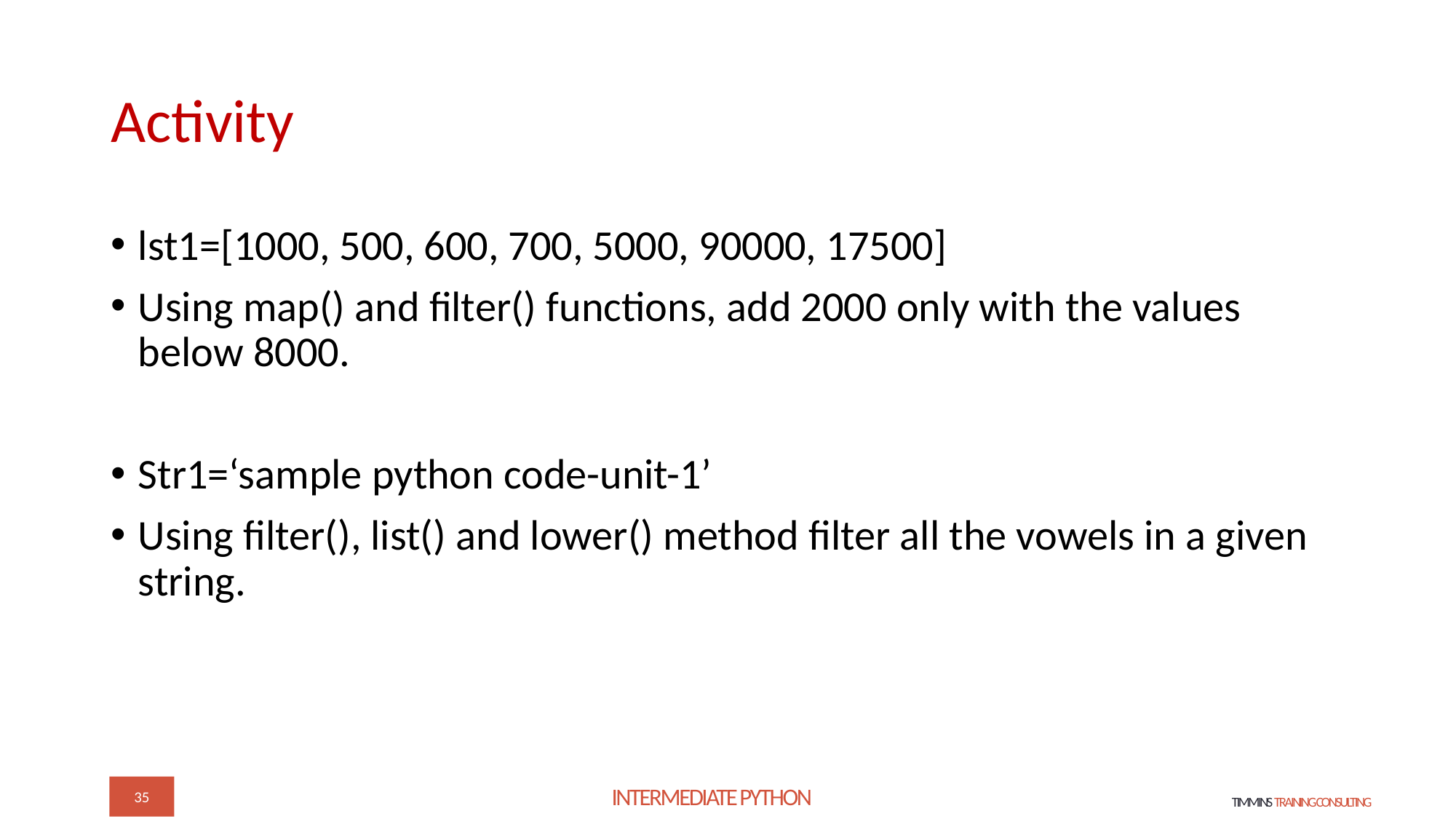

# Activity
lst1=[1000, 500, 600, 700, 5000, 90000, 17500]
Using map() and filter() functions, add 2000 only with the values below 8000.

Str1=‘sample python code-unit-1’
Using filter(), list() and lower() method filter all the vowels in a given string.